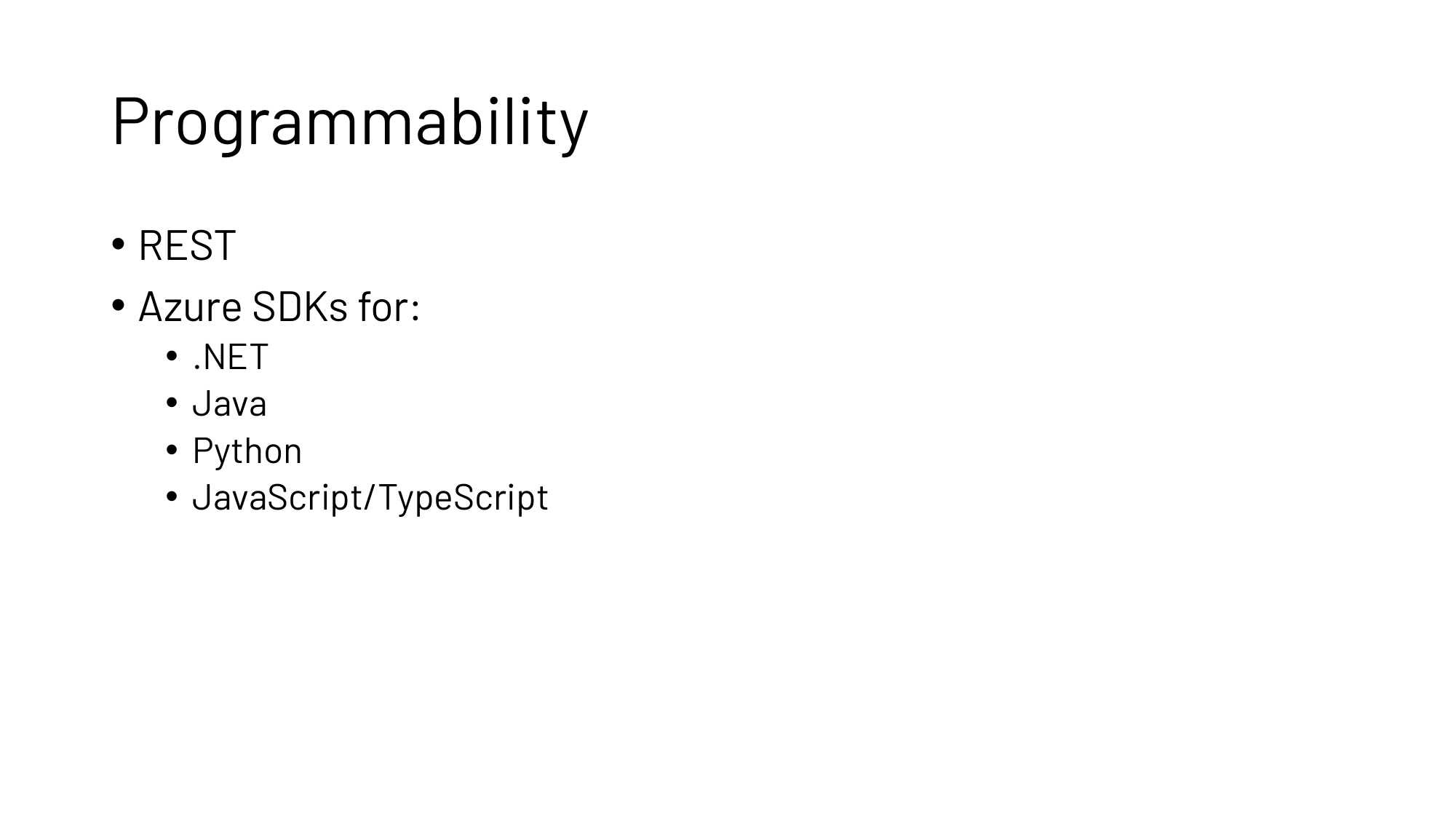

# Programmability
REST
Azure SDKs for:
.NET
Java
Python
JavaScript/TypeScript